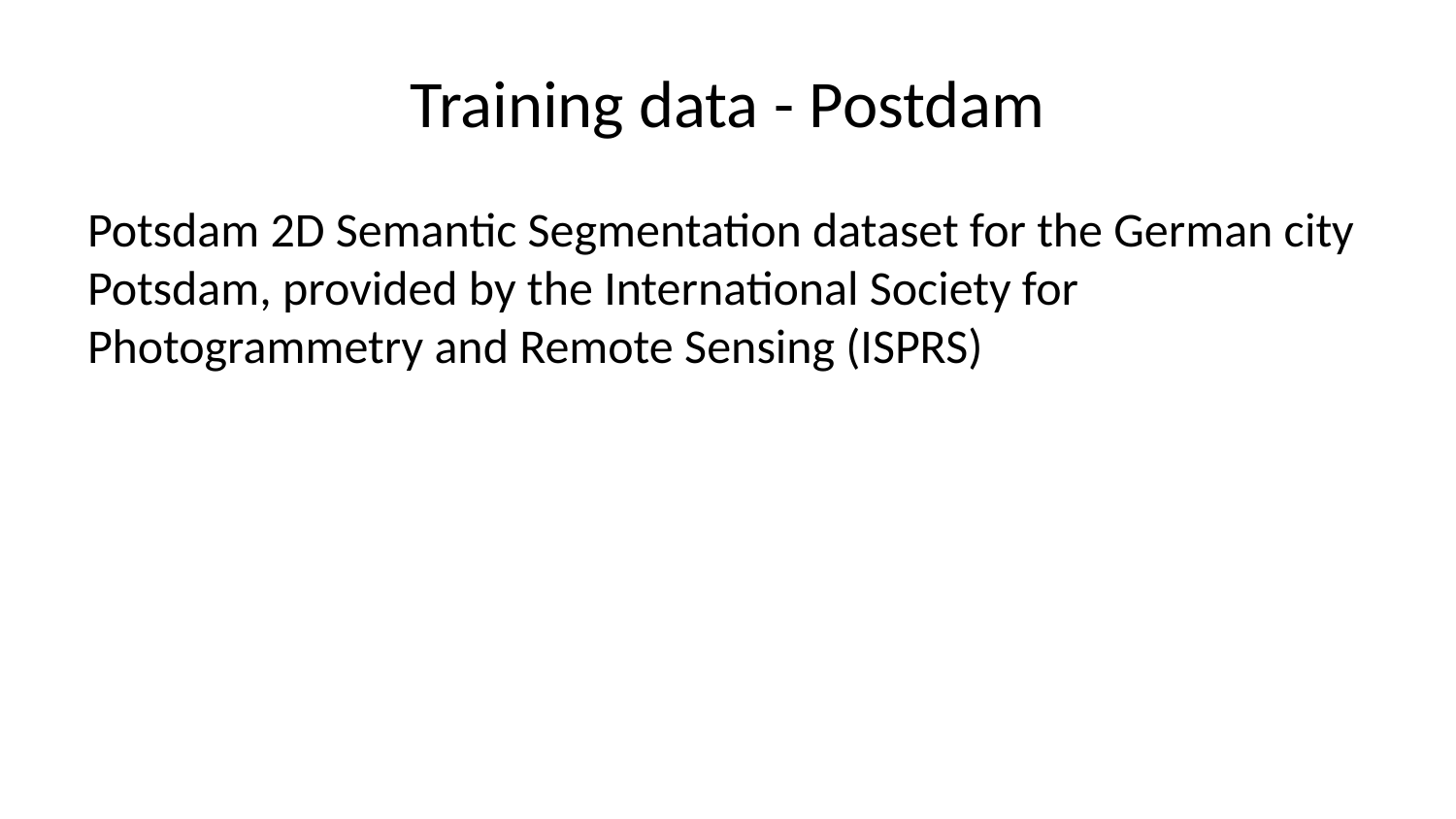

# Training data - Postdam
Potsdam 2D Semantic Segmentation dataset for the German city Potsdam, provided by the International Society for Photogrammetry and Remote Sensing (ISPRS)